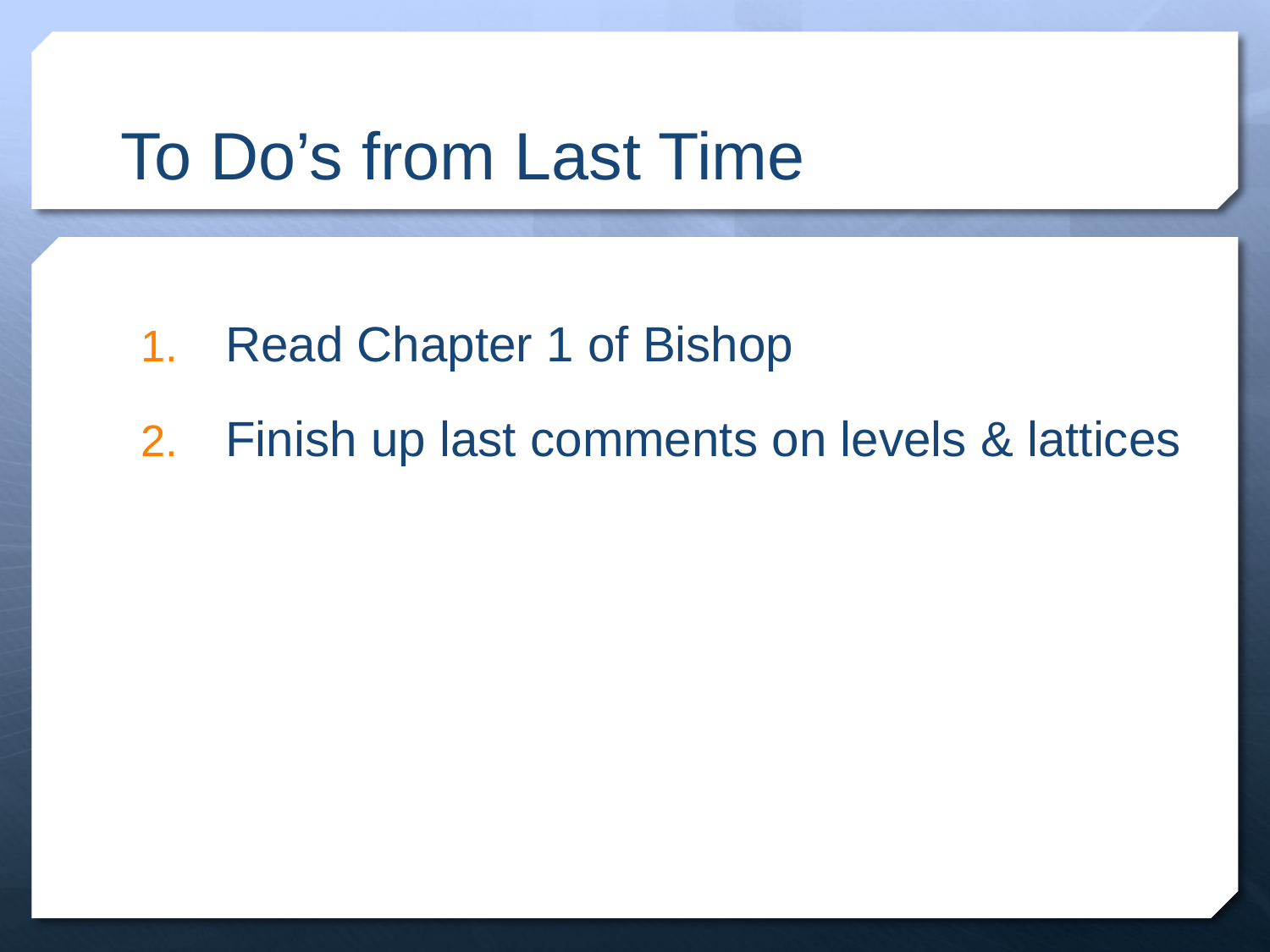

# To Do’s from Last Time
Read Chapter 1 of Bishop
Finish up last comments on levels & lattices